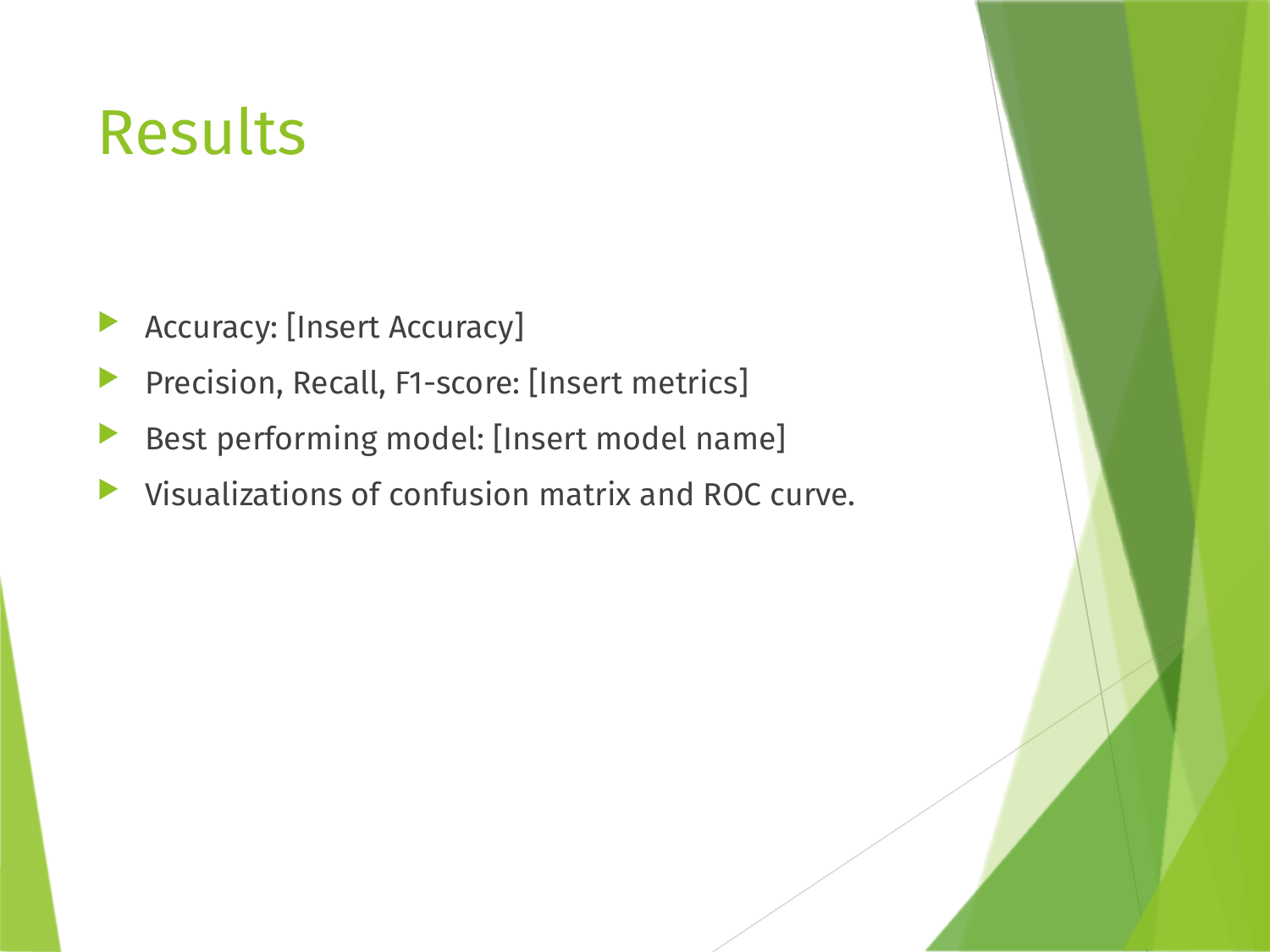

# Results
Accuracy: [Insert Accuracy]
Precision, Recall, F1-score: [Insert metrics]
Best performing model: [Insert model name]
Visualizations of confusion matrix and ROC curve.